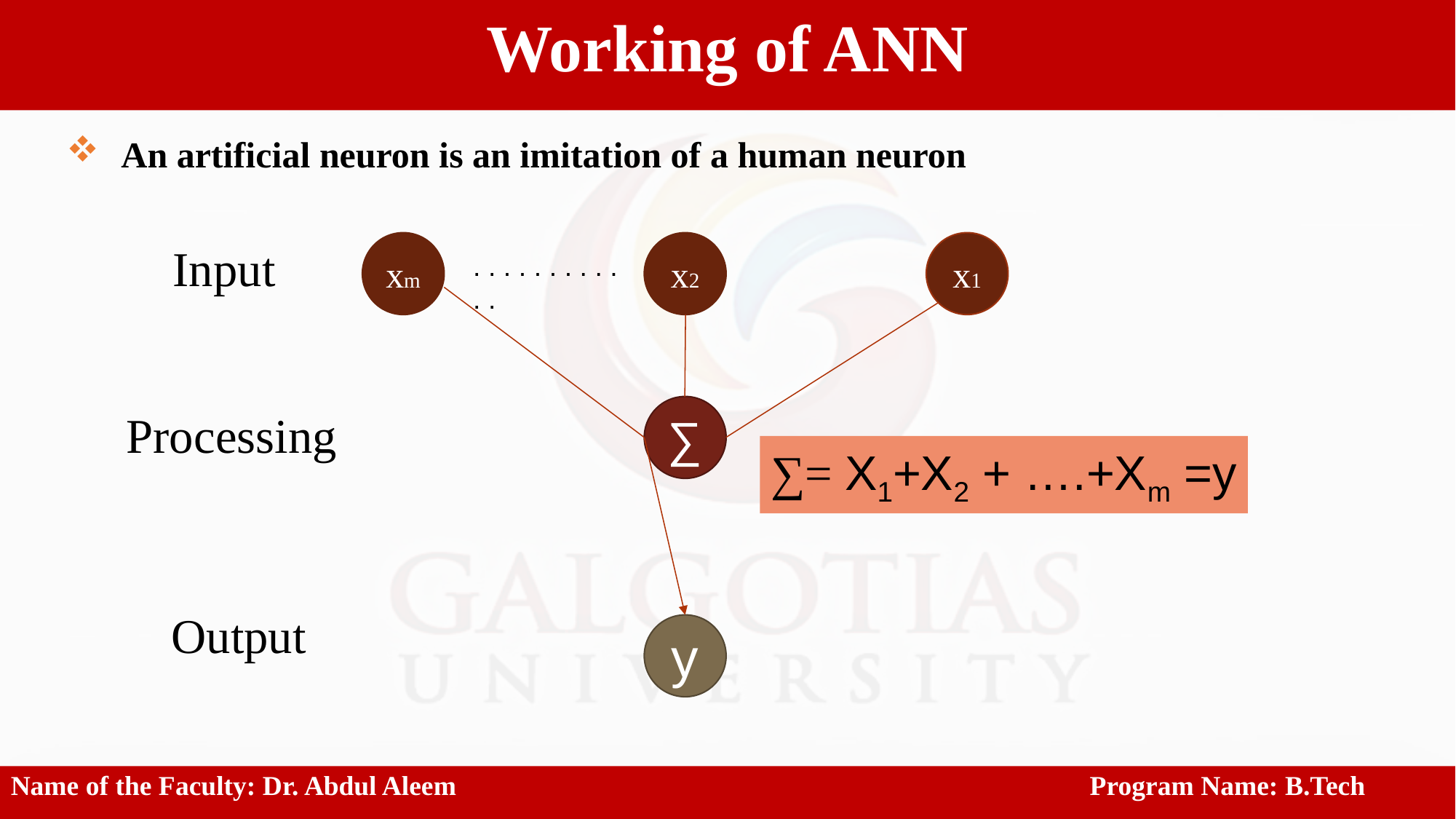

Working of ANN
An artificial neuron is an imitation of a human neuron
Input
xm
x2
x1
. . . . . . . . . . . .

∑
Processing
∑= X1+X2 + ….+Xm =y
Output
y
Name of the Faculty: Dr. Abdul Aleem					              Program Name: B.Tech